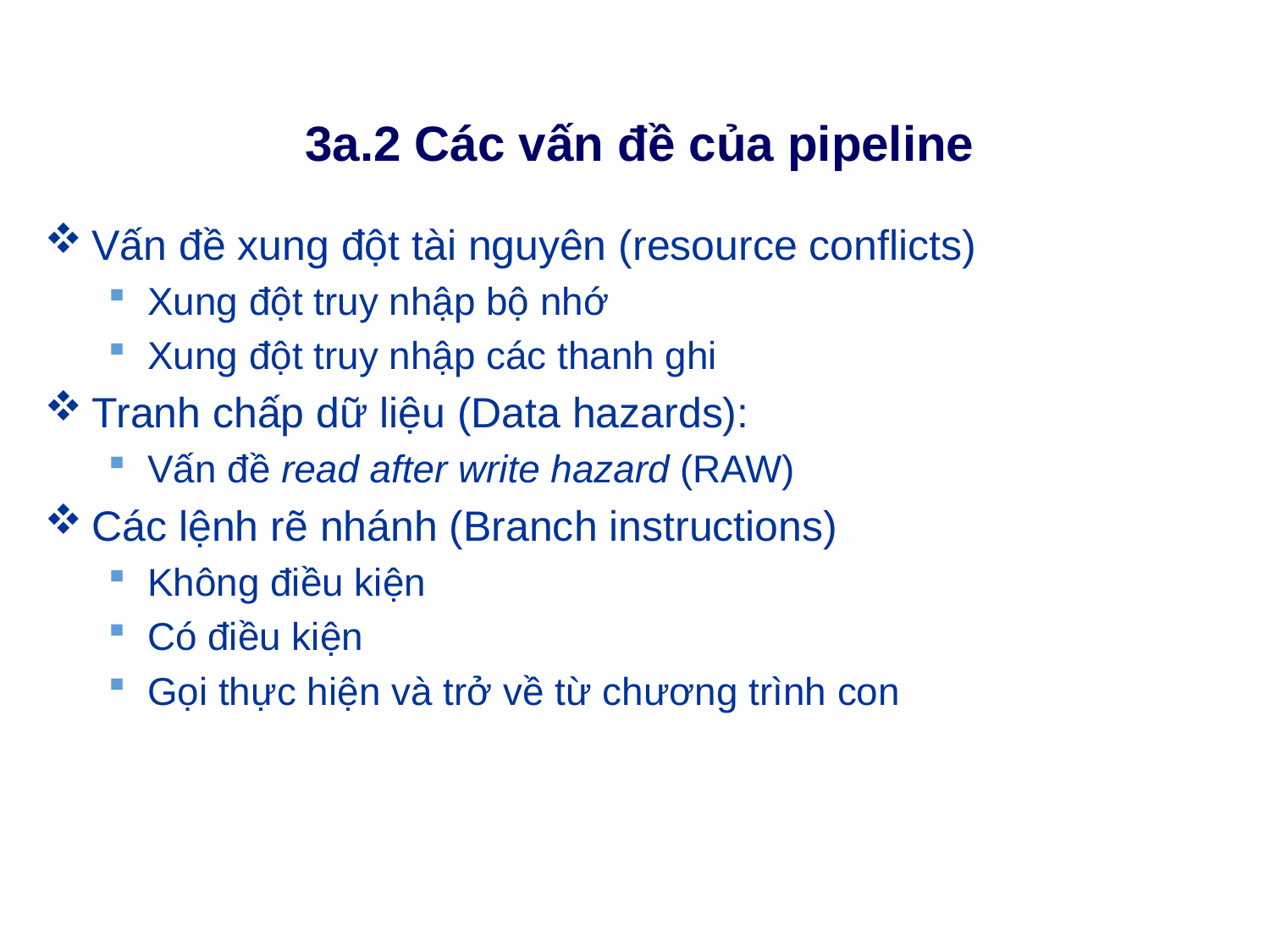

# 3a.2 Các vấn đề của pipeline
Vấn đề xung đột tài nguyên (resource conflicts)
Xung đột truy nhập bộ nhớ
Xung đột truy nhập các thanh ghi
Tranh chấp dữ liệu (Data hazards):
Vấn đề read after write hazard (RAW)
Các lệnh rẽ nhánh (Branch instructions)
Không điều kiện
Có điều kiện
Gọi thực hiện và trở về từ chương trình con